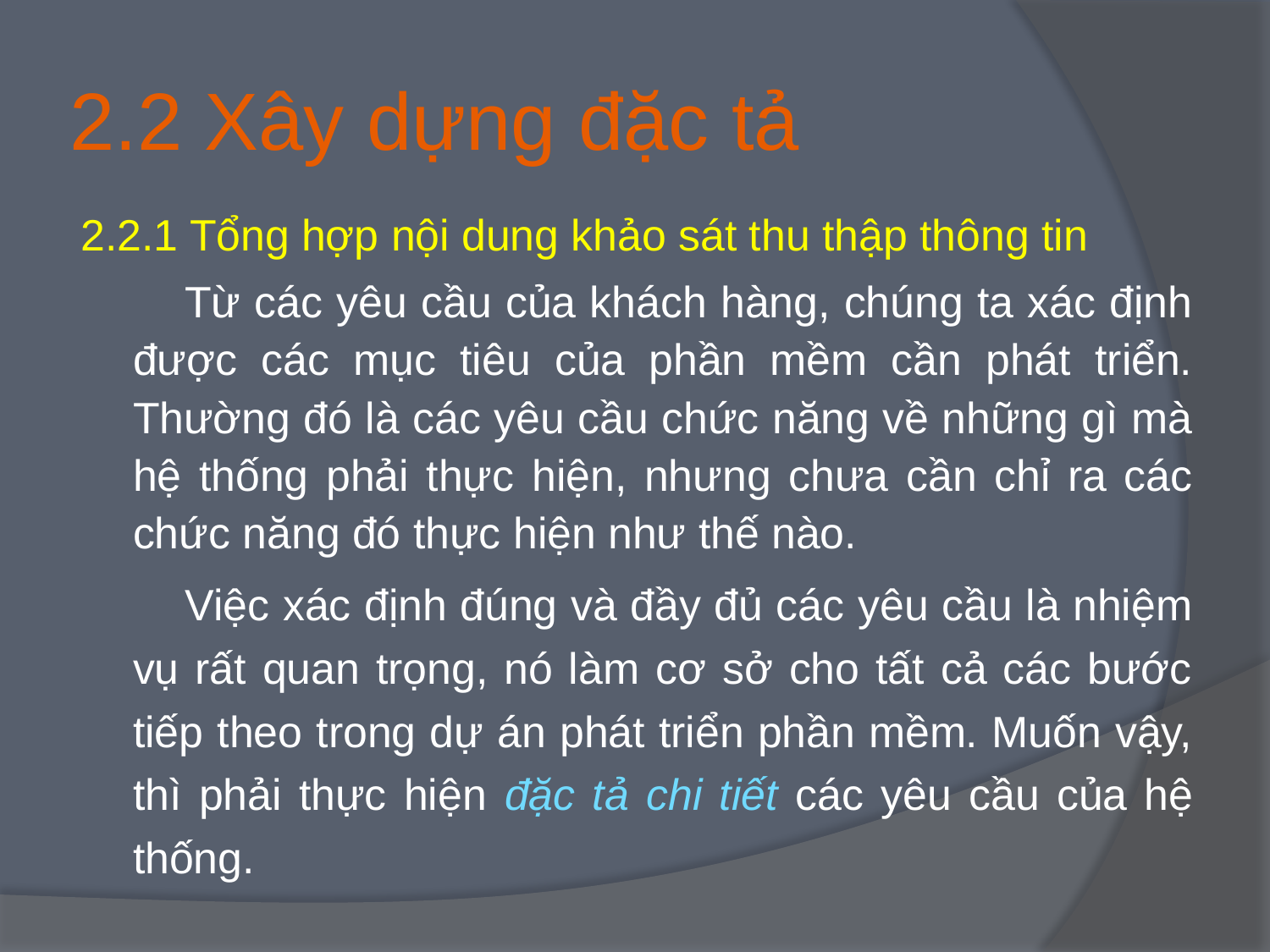

# 2.2 Xây dựng đặc tả
2.2.1 Tổng hợp nội dung khảo sát thu thập thông tin
Từ các yêu cầu của khách hàng, chúng ta xác định được các mục tiêu của phần mềm cần phát triển. Thường đó là các yêu cầu chức năng về những gì mà hệ thống phải thực hiện, nhưng chưa cần chỉ ra các chức năng đó thực hiện như thế nào.
Việc xác định đúng và đầy đủ các yêu cầu là nhiệm vụ rất quan trọng, nó làm cơ sở cho tất cả các bước tiếp theo trong dự án phát triển phần mềm. Muốn vậy, thì phải thực hiện đặc tả chi tiết các yêu cầu của hệ thống.